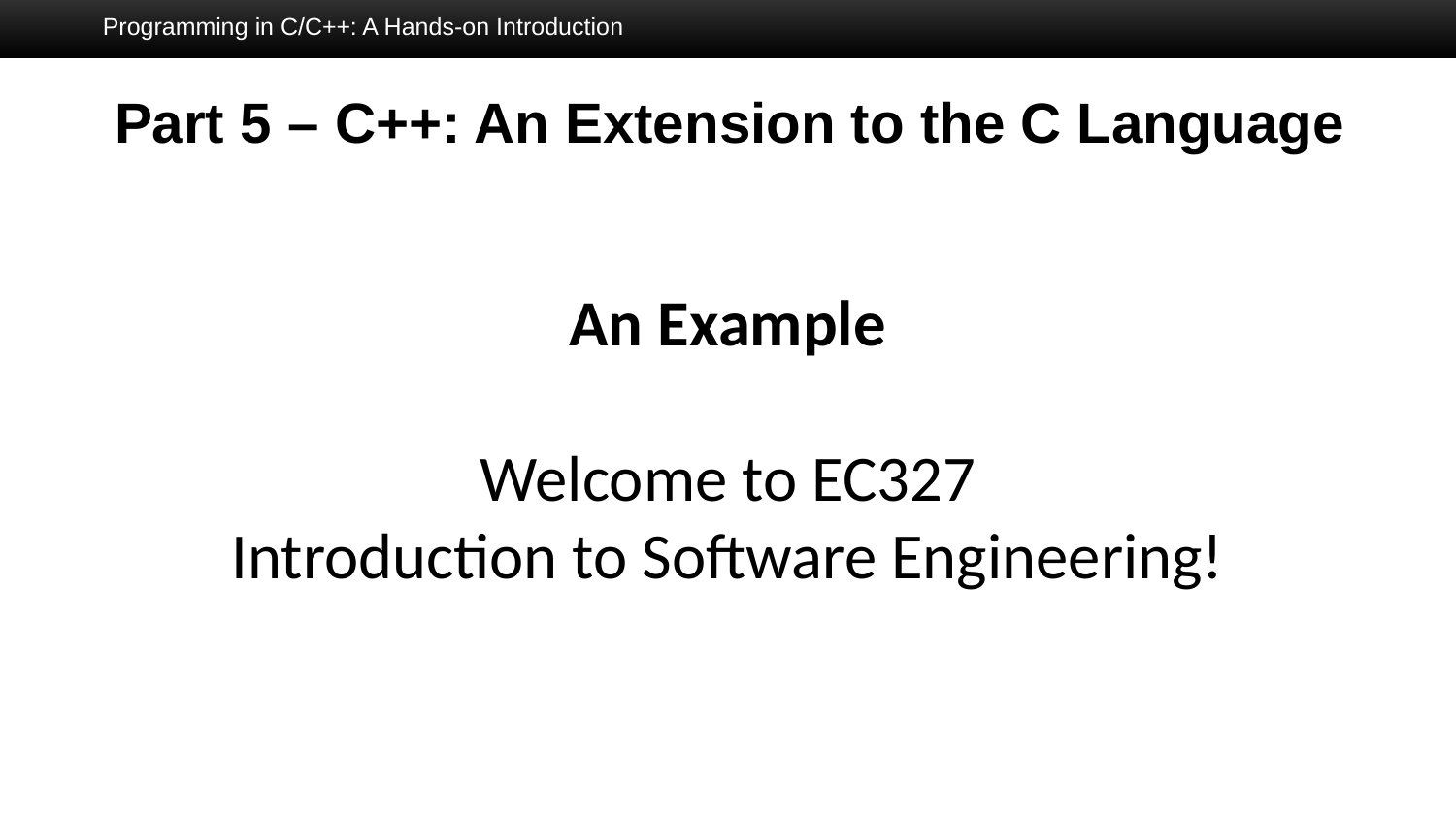

Programming in C/C++: A Hands-on Introduction
# Part 5 – C++: An Extension to the C Language
An Example

Welcome to EC327
Introduction to Software Engineering!